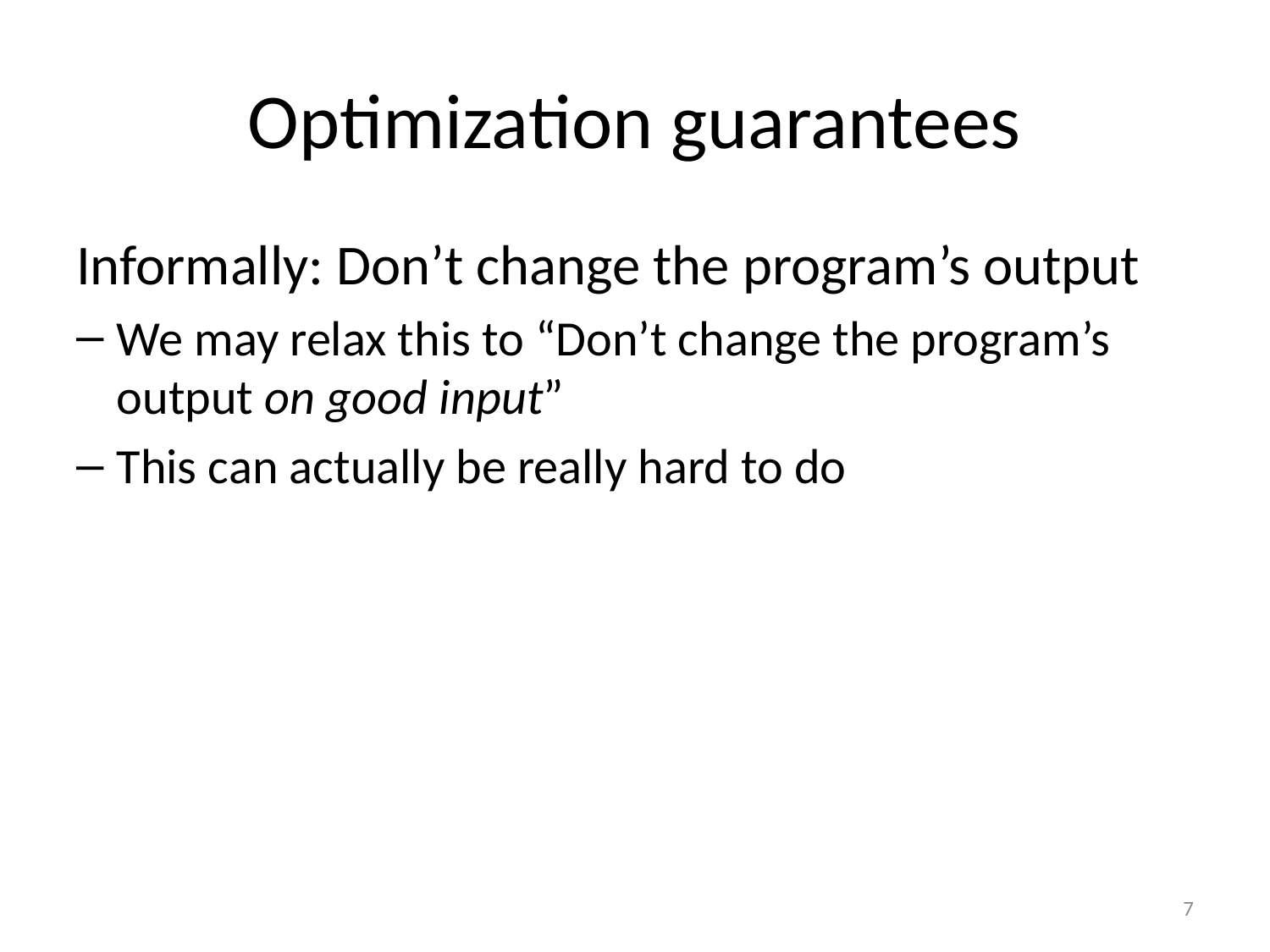

# Optimization guarantees
Informally: Don’t change the program’s output
We may relax this to “Don’t change the program’s output on good input”
This can actually be really hard to do

7